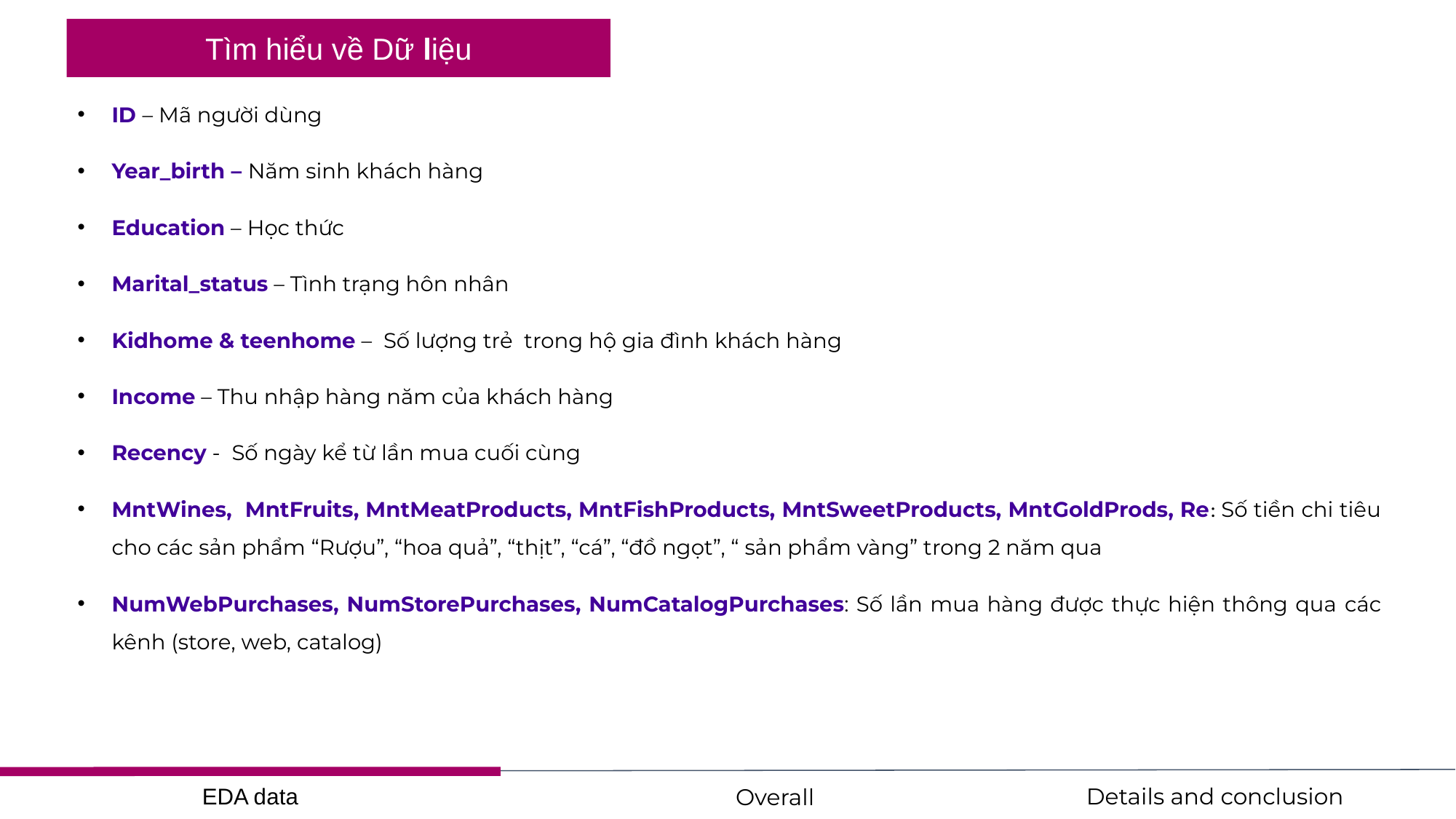

Tìm hiểu về Dữ liệu
ID – Mã người dùng
Year_birth – Năm sinh khách hàng
Education – Học thức
Marital_status – Tình trạng hôn nhân
Kidhome & teenhome –  Số lượng trẻ  trong hộ gia đình khách hàng
Income – Thu nhập hàng năm của khách hàng
Recency -  Số ngày kể từ lần mua cuối cùng
MntWines,  MntFruits, MntMeatProducts, MntFishProducts, MntSweetProducts, MntGoldProds, Re: Số tiền chi tiêu cho các sản phẩm “Rượu”, “hoa quả”, “thịt”, “cá”, “đồ ngọt”, “ sản phẩm vàng” trong 2 năm qua
NumWebPurchases, NumStorePurchases, NumCatalogPurchases: Số lần mua hàng được thực hiện thông qua các kênh (store, web, catalog)
EDA data
Details and conclusion
Overall